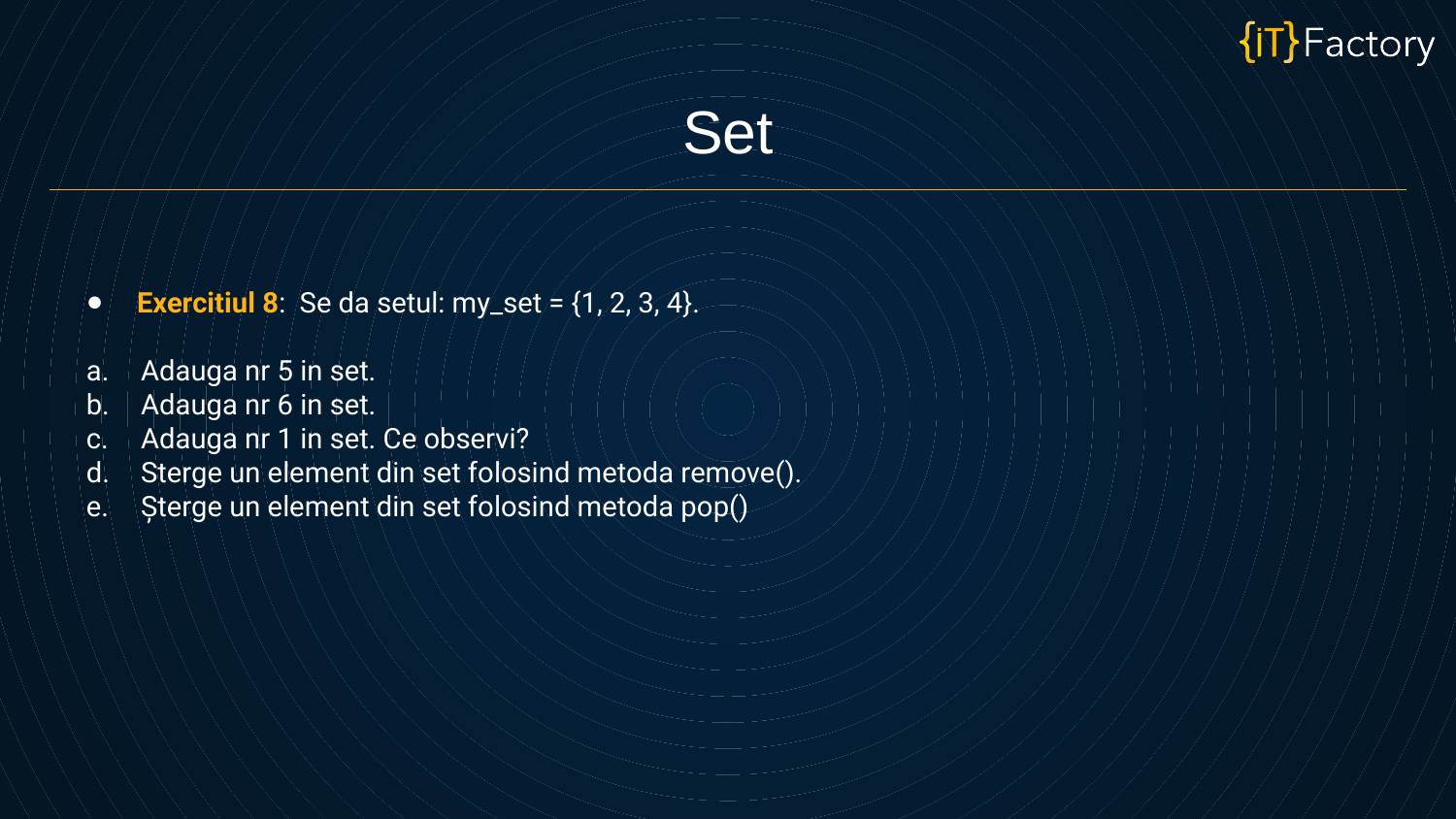

Set
Exercitiul 8:  Se da setul: my_set = {1, 2, 3, 4}.

Adauga nr 5 in set.
Adauga nr 6 in set.
Adauga nr 1 in set. Ce observi?
Sterge un element din set folosind metoda remove().
Șterge un element din set folosind metoda pop()